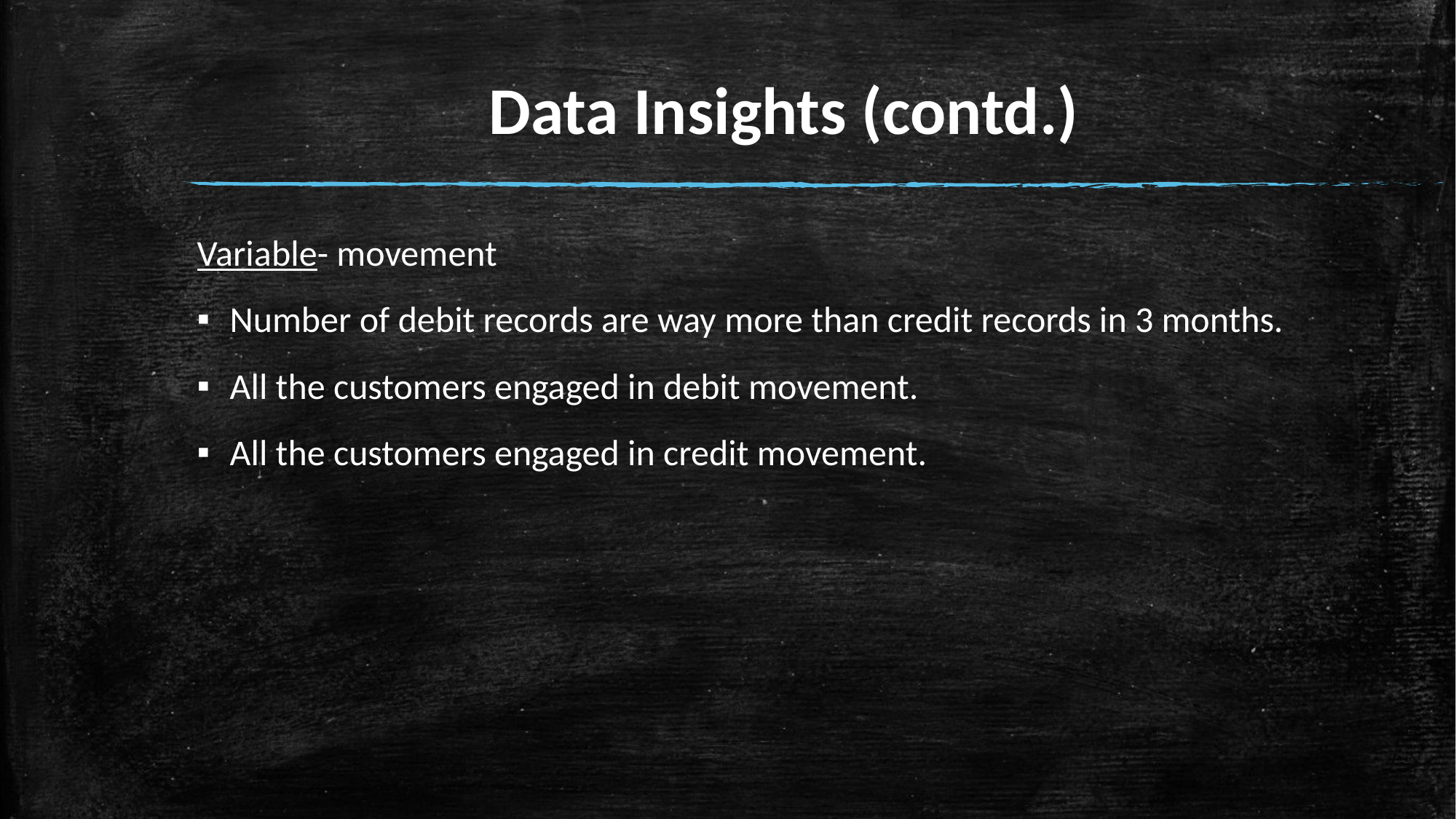

# Data Insights (contd.)
Variable- movement
Number of debit records are way more than credit records in 3 months.
All the customers engaged in debit movement.
All the customers engaged in credit movement.